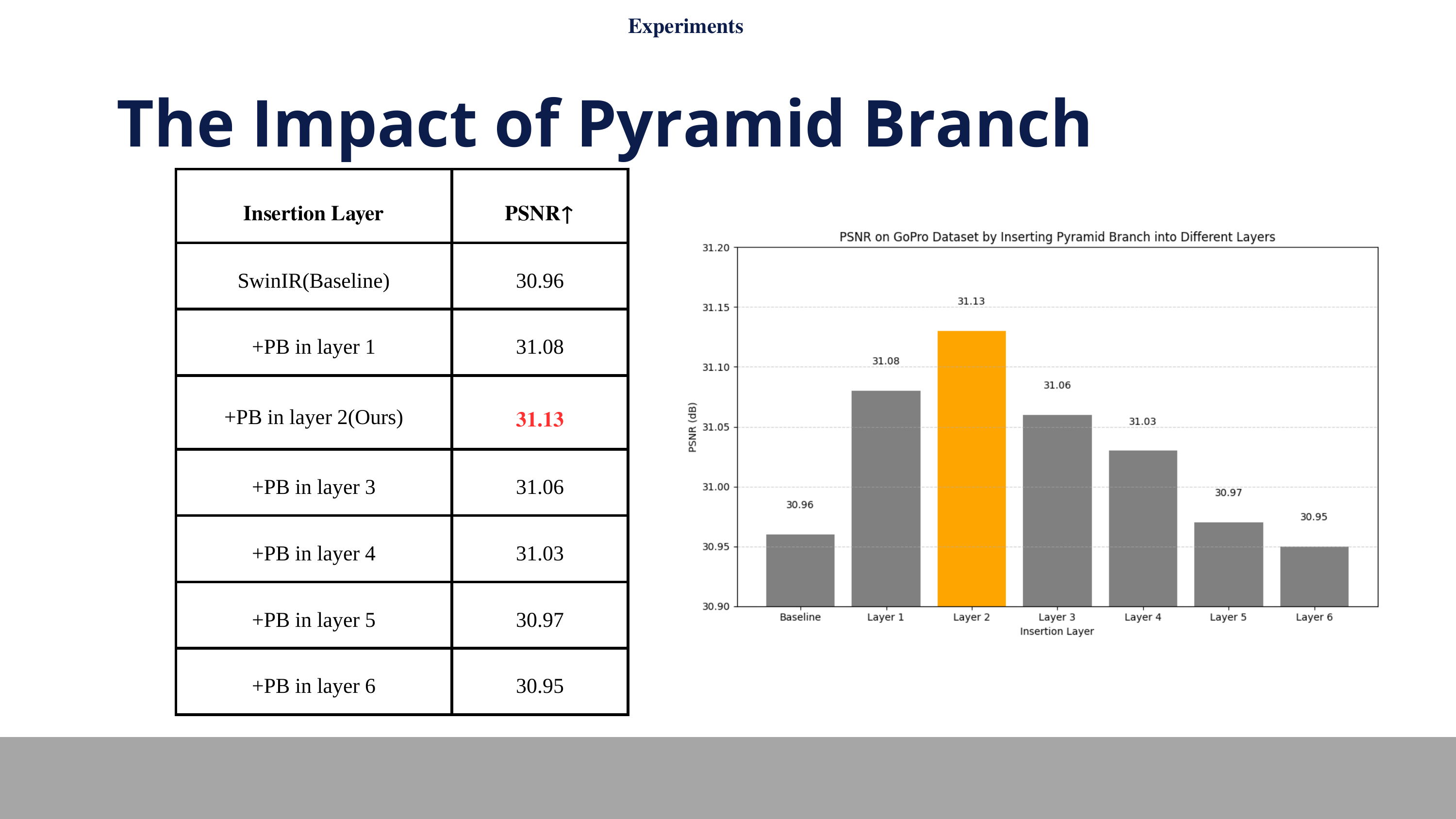

Experiments
The Impact of Pyramid Branch
| Insertion Layer | PSNR↑ |
| --- | --- |
| SwinIR(Baseline) | 30.96 |
| +PB in layer 1 | 31.08 |
| +PB in layer 2(Ours) | 31.13 |
| +PB in layer 3 | 31.06 |
| +PB in layer 4 | 31.03 |
| +PB in layer 5 | 30.97 |
| +PB in layer 6 | 30.95 |